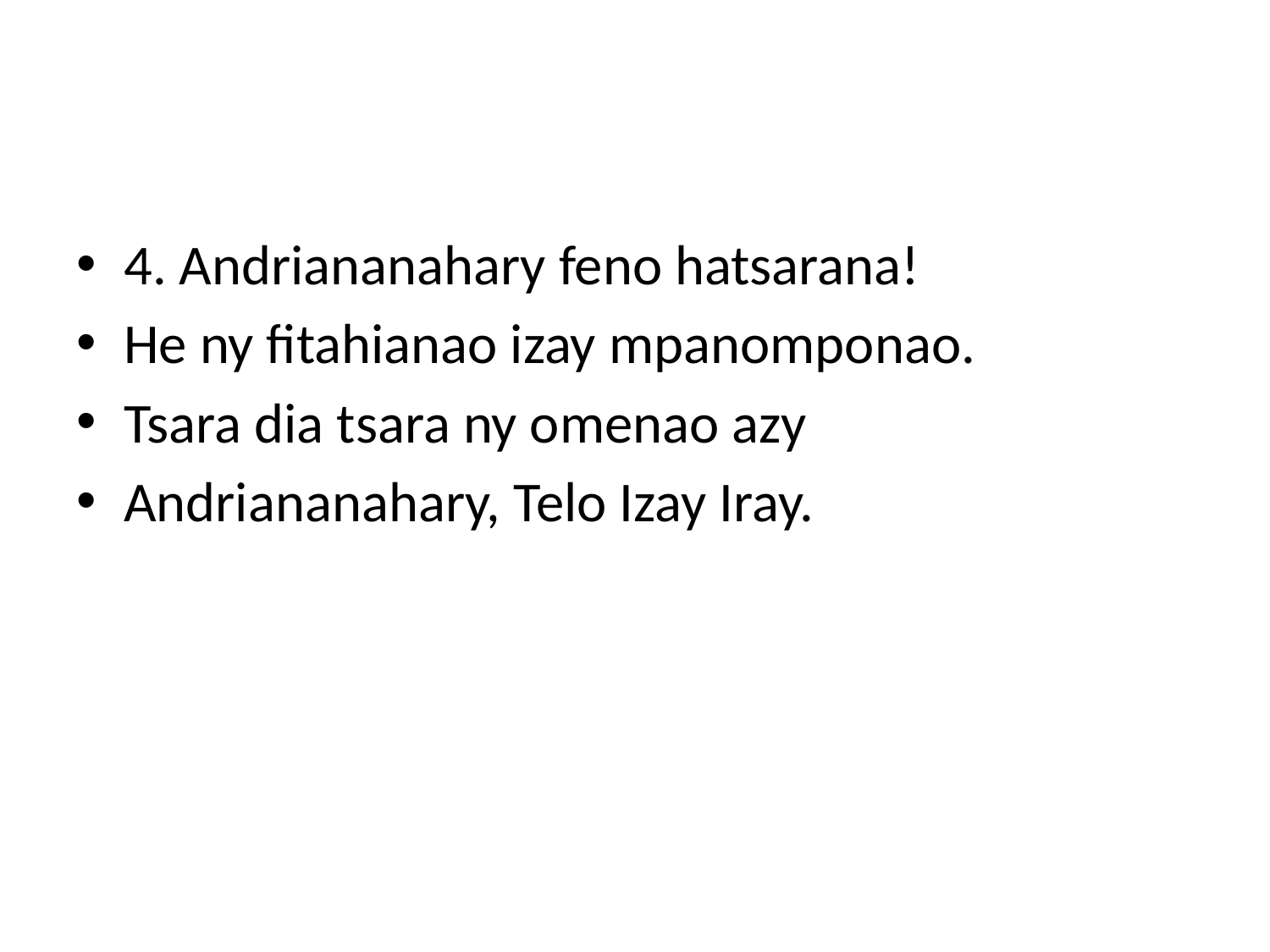

#
4. Andriananahary feno hatsarana!
He ny fitahianao izay mpanomponao.
Tsara dia tsara ny omenao azy
Andriananahary, Telo Izay Iray.